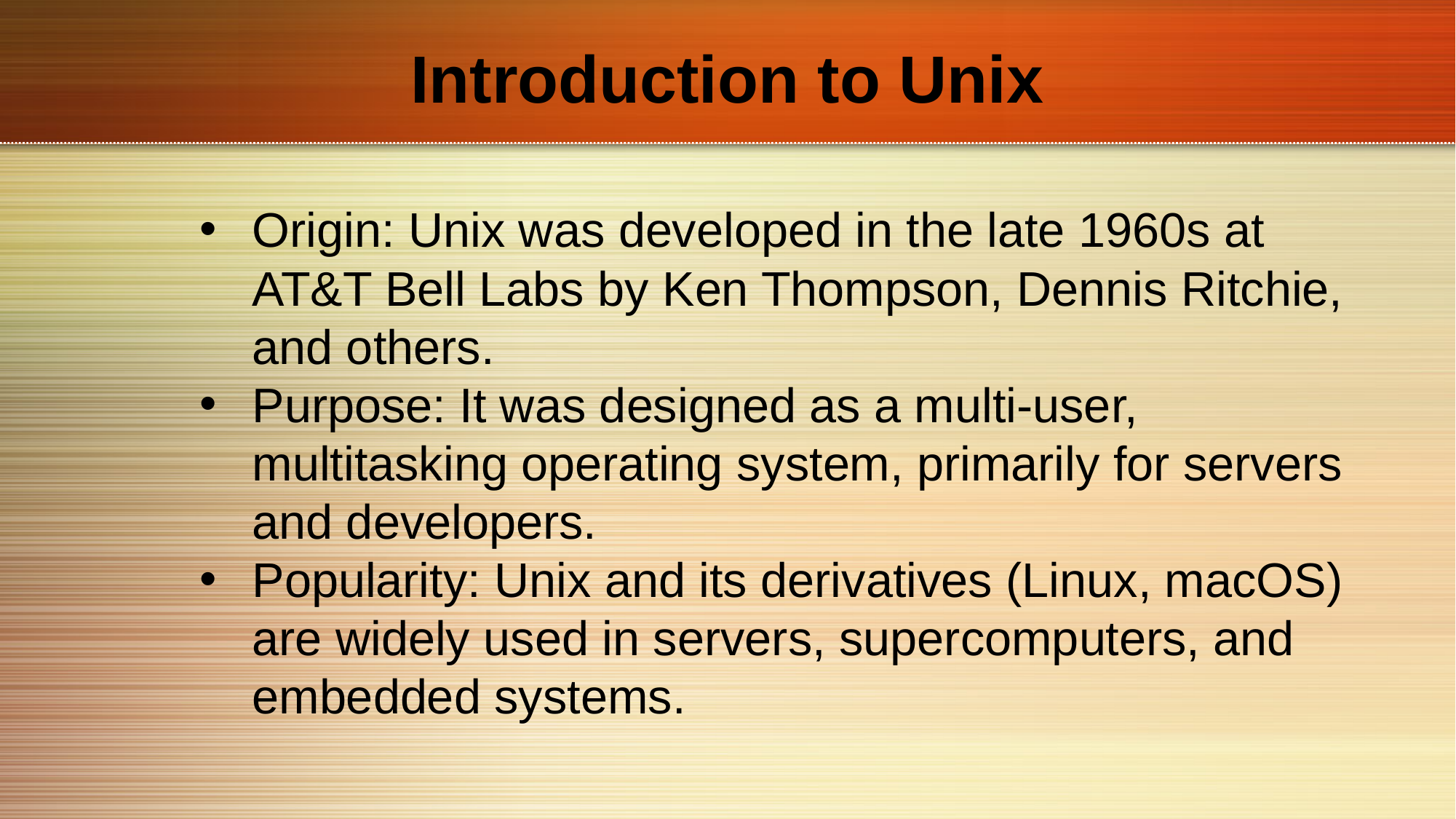

# Introduction to Unix

Origin: Unix was developed in the late 1960s at AT&T Bell Labs by Ken Thompson, Dennis Ritchie, and others.
Purpose: It was designed as a multi-user, multitasking operating system, primarily for servers and developers.
Popularity: Unix and its derivatives (Linux, macOS) are widely used in servers, supercomputers, and embedded systems.